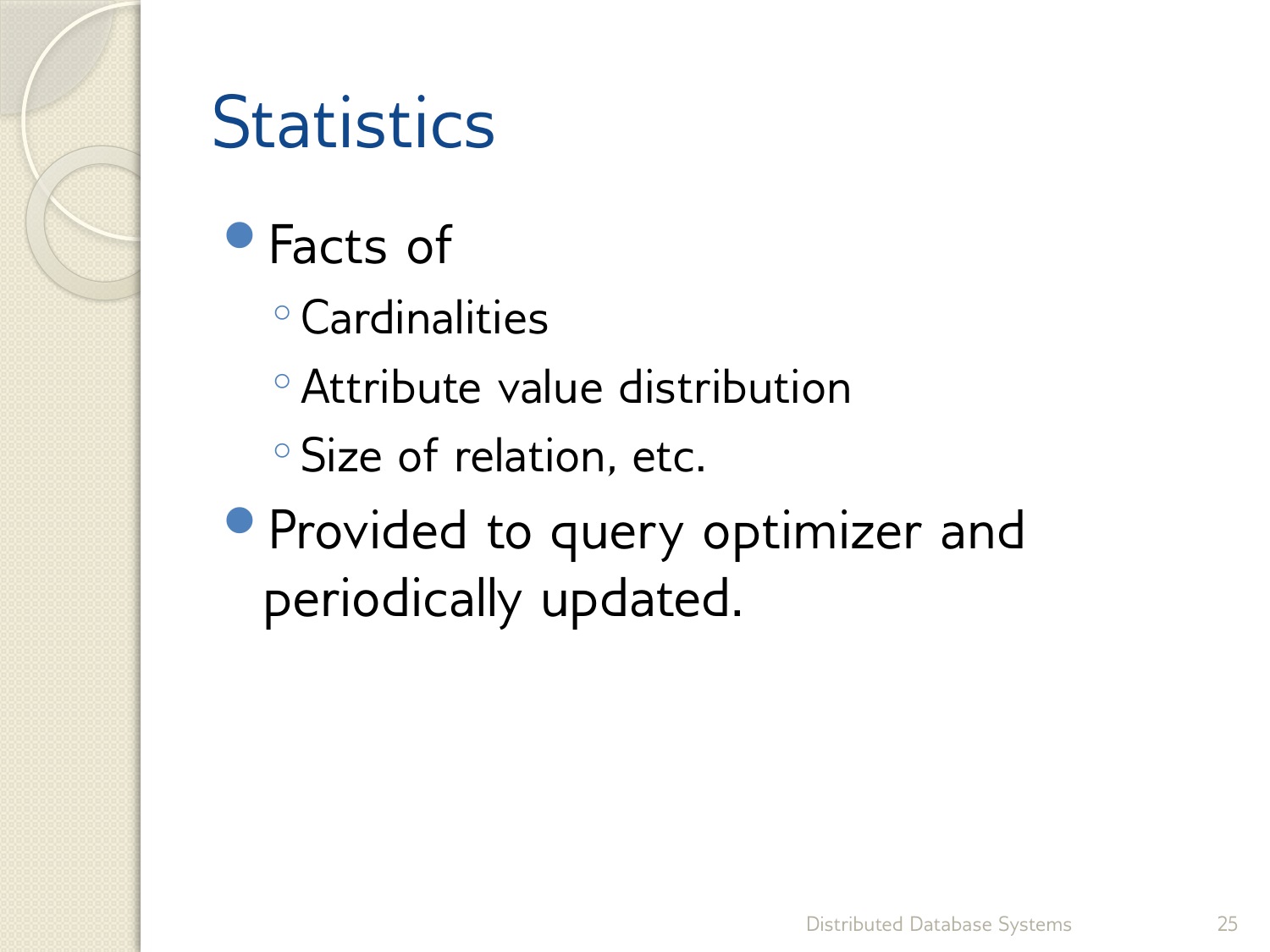

# Statistics
Facts of
Cardinalities
Attribute value distribution
Size of relation, etc.
Provided to query optimizer and periodically updated.

Distributed Database Systems
25